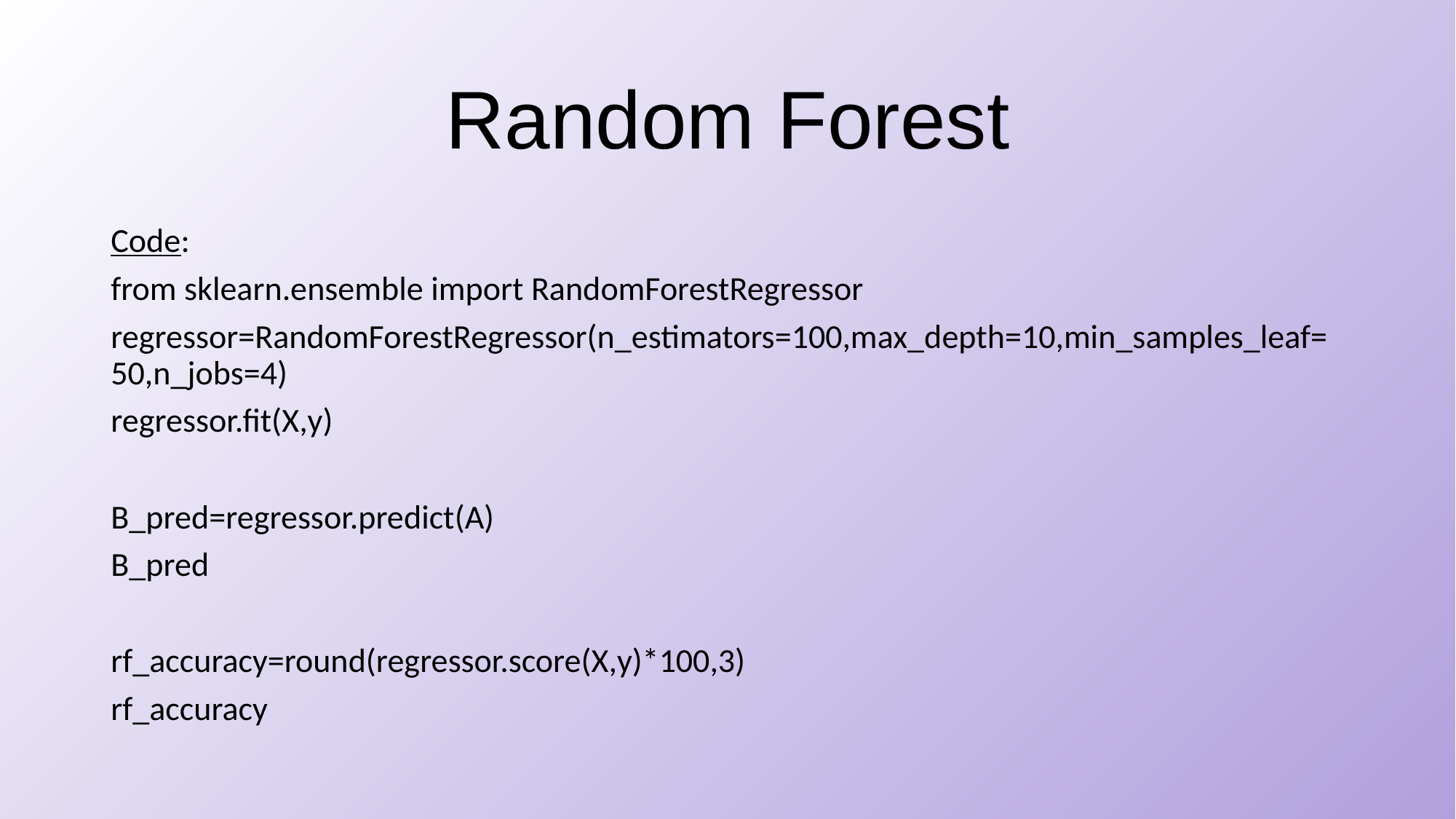

# Random Forest
Code:
from sklearn.ensemble import RandomForestRegressor
regressor=RandomForestRegressor(n_estimators=100,max_depth=10,min_samples_leaf=50,n_jobs=4)
regressor.fit(X,y)

B_pred=regressor.predict(A)
B_pred

rf_accuracy=round(regressor.score(X,y)*100,3)
rf_accuracy